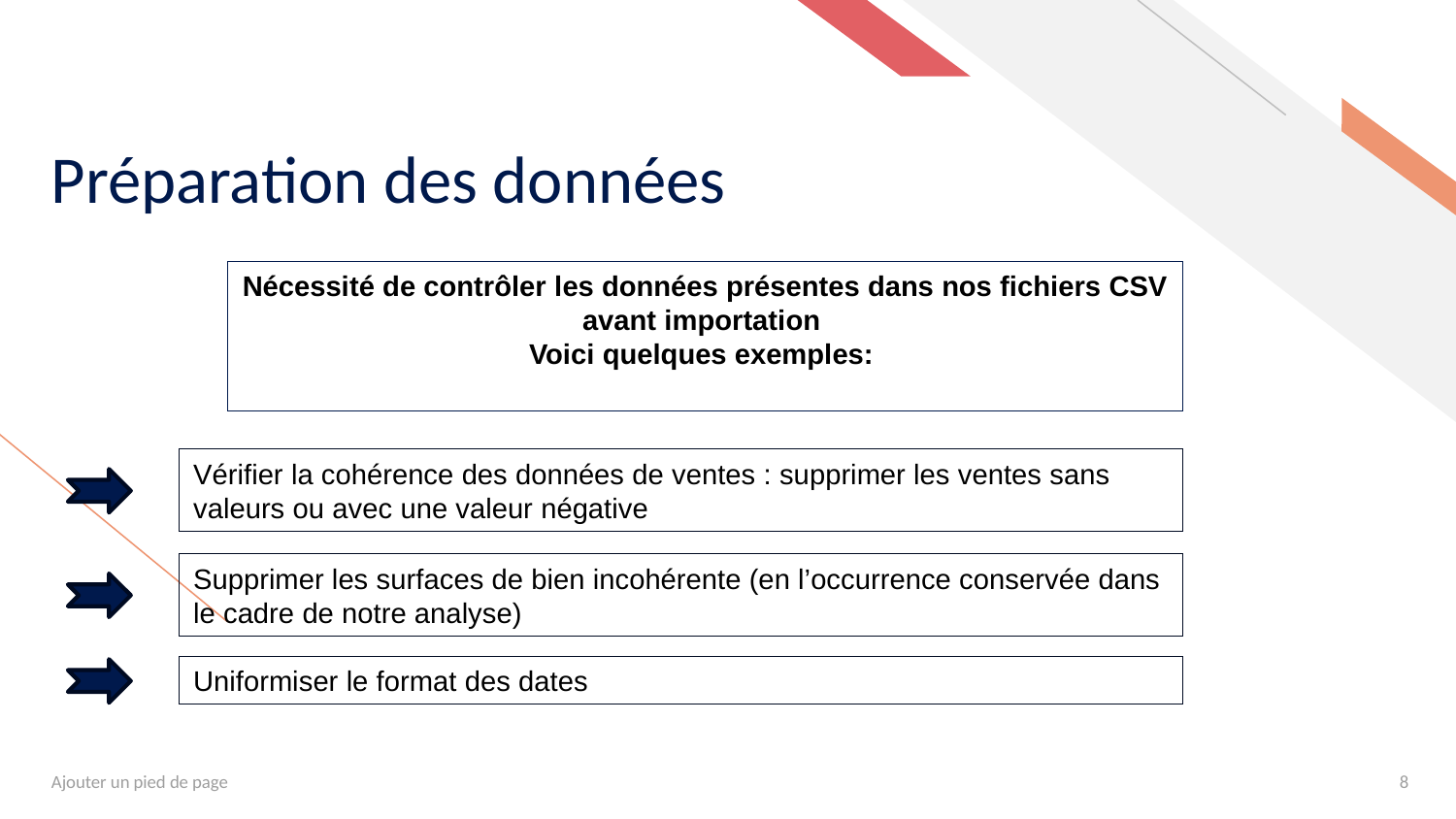

# Préparation des données
Nécessité de contrôler les données présentes dans nos fichiers CSV avant importation
Voici quelques exemples:

Vérifier la cohérence des données de ventes : supprimer les ventes sans valeurs ou avec une valeur négative

Supprimer les surfaces de bien incohérente (en l’occurrence conservée dans le cadre de notre analyse)

Uniformiser le format des dates

Ajouter un pied de page
8